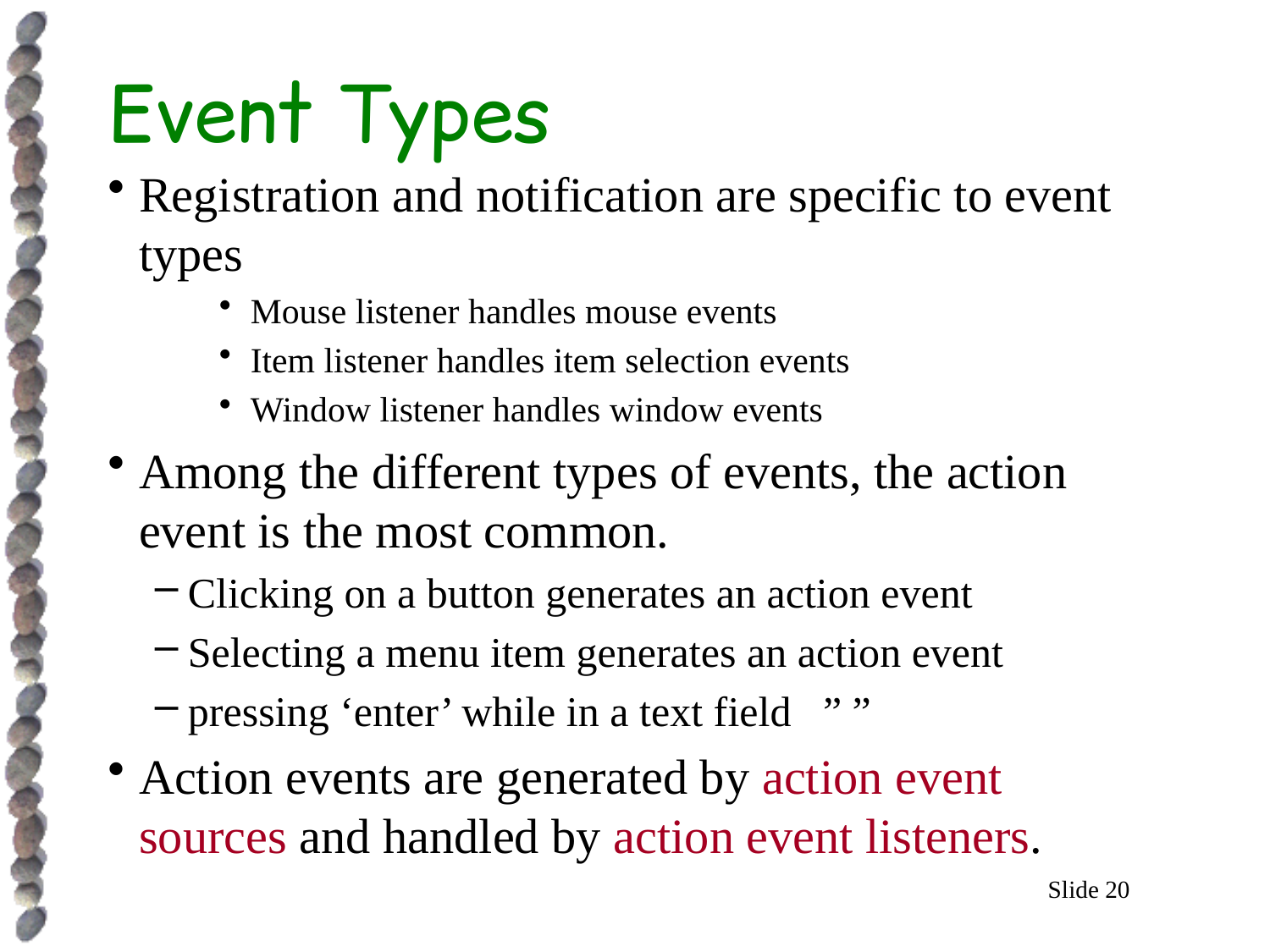

# Event Types
Registration and notification are specific to event types
Mouse listener handles mouse events
Item listener handles item selection events
Window listener handles window events
Among the different types of events, the action event is the most common.
Clicking on a button generates an action event
Selecting a menu item generates an action event
pressing ‘enter’ while in a text field   ” ”
Action events are generated by action event sources and handled by action event listeners.
Slide 20